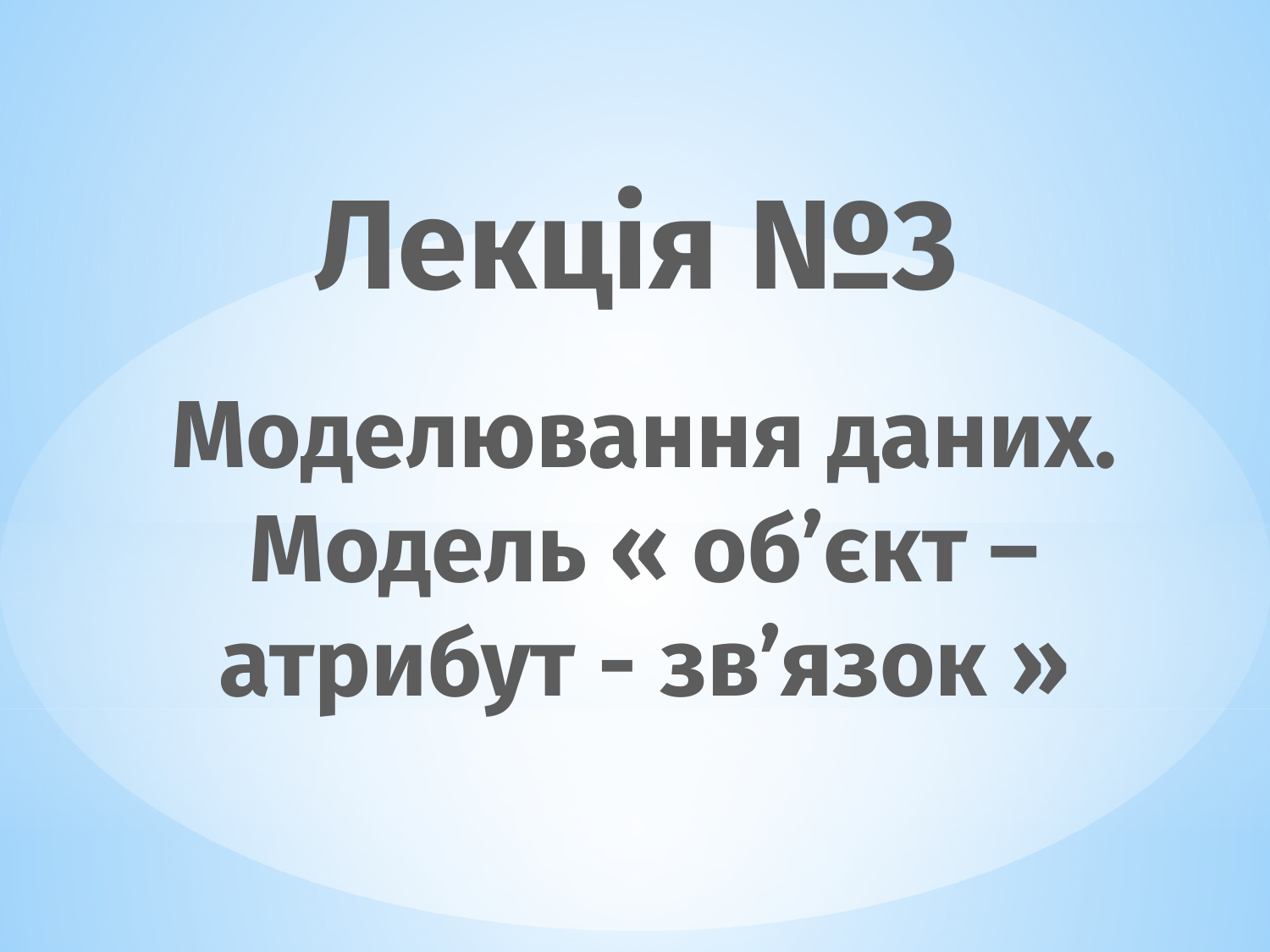

Лекція №3
Моделювання даних. Модель « об’єкт – атрибут - зв’язок »